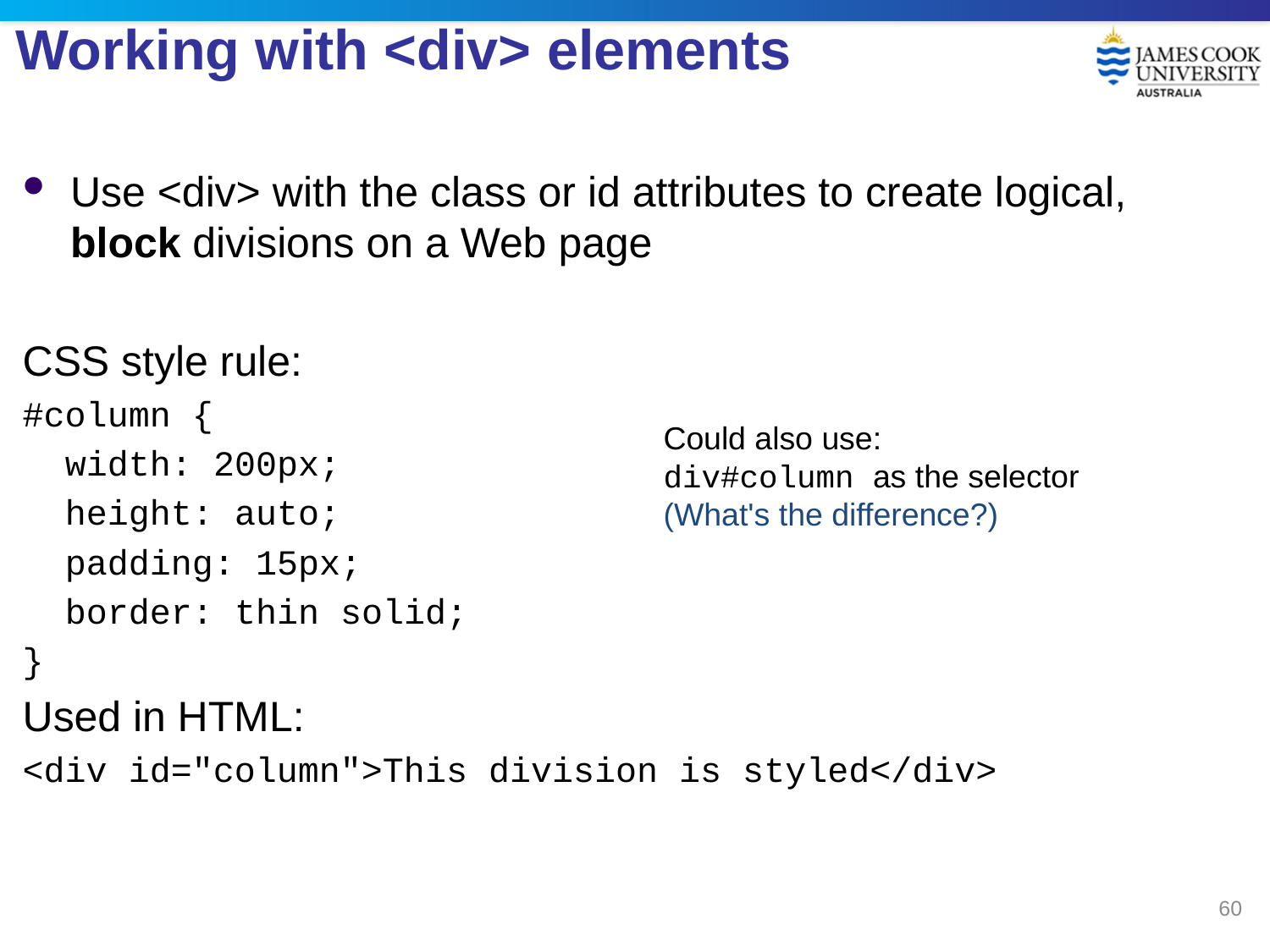

# Working with <div> elements
Use <div> with the class or id attributes to create logical, block divisions on a Web page

CSS style rule:
#column {
  width: 200px;
  height: auto;
  padding: 15px;
  border: thin solid;
}
Used in HTML:
<div id="column">This division is styled</div>
Could also use:
div#column as the selector
(What's the difference?)
60